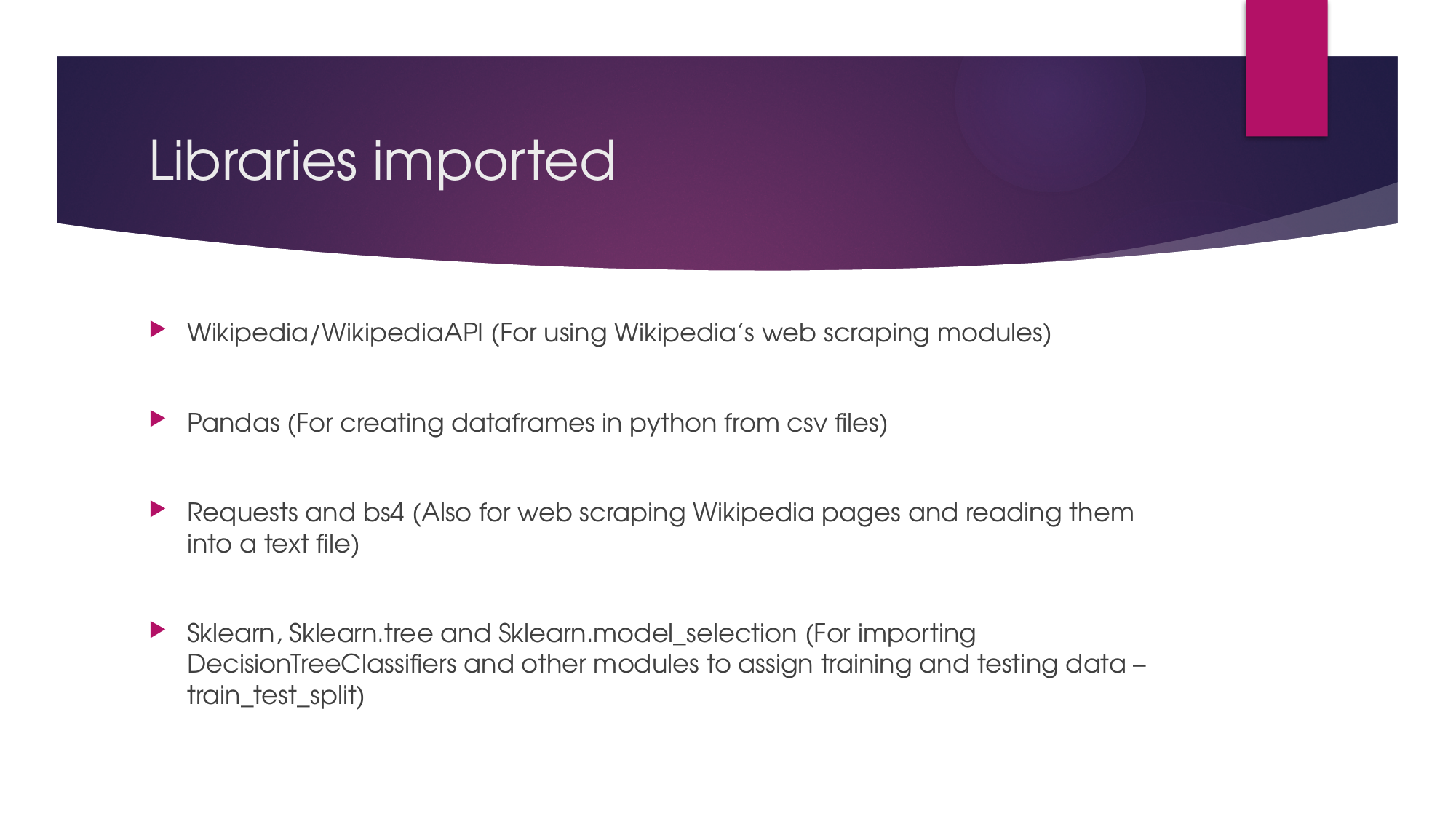

# Libraries imported
Wikipedia/WikipediaAPI (For using Wikipedia’s web scraping modules)

Pandas (For creating dataframes in python from csv files)

Requests and bs4 (Also for web scraping Wikipedia pages and reading them into a text file)

Sklearn, Sklearn.tree and Sklearn.model_selection (For importing DecisionTreeClassifiers and other modules to assign training and testing data – train_test_split)